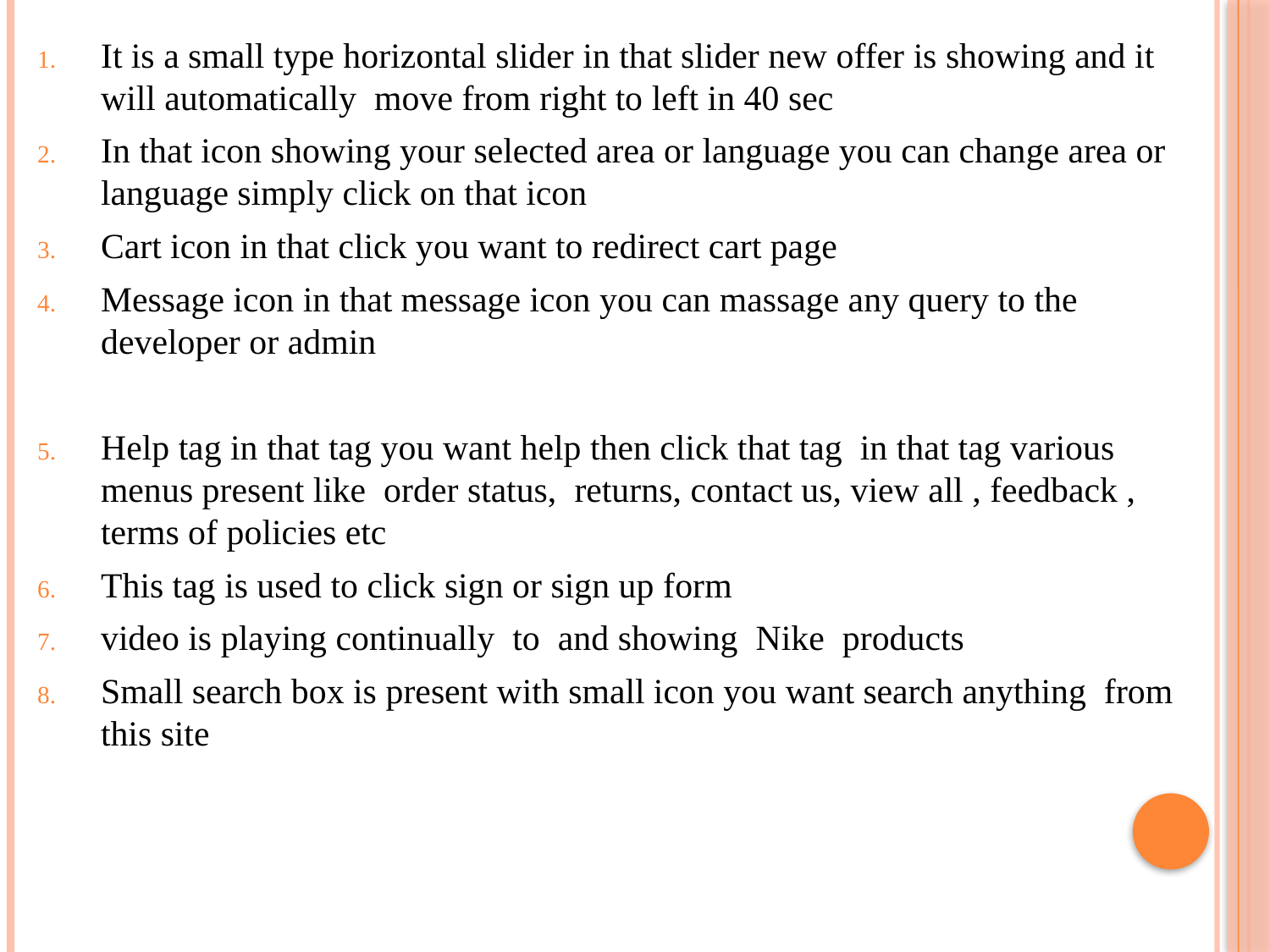

It is a small type horizontal slider in that slider new offer is showing and it will automatically  move from right to left in 40 sec
In that icon showing your selected area or language you can change area or language simply click on that icon
Cart icon in that click you want to redirect cart page
Message icon in that message icon you can massage any query to the developer or admin

Help tag in that tag you want help then click that tag  in that tag various menus present like  order status,  returns, contact us, view all , feedback , terms of policies etc
This tag is used to click sign or sign up form
video is playing continually  to  and showing  Nike  products
Small search box is present with small icon you want search anything  from this site